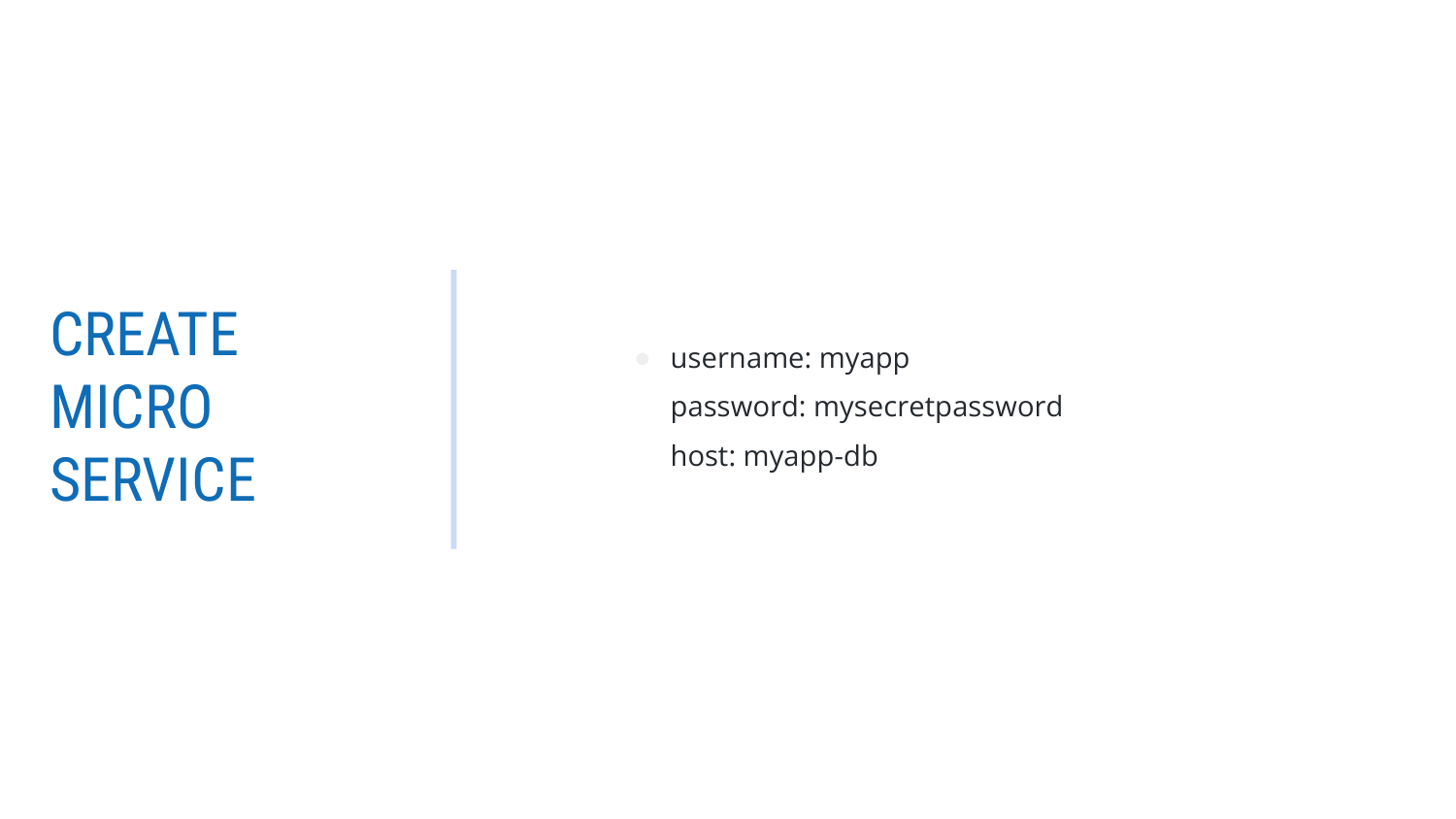

username: myapp
password: mysecretpassword
host: myapp-db
# CREATE MICRO SERVICE